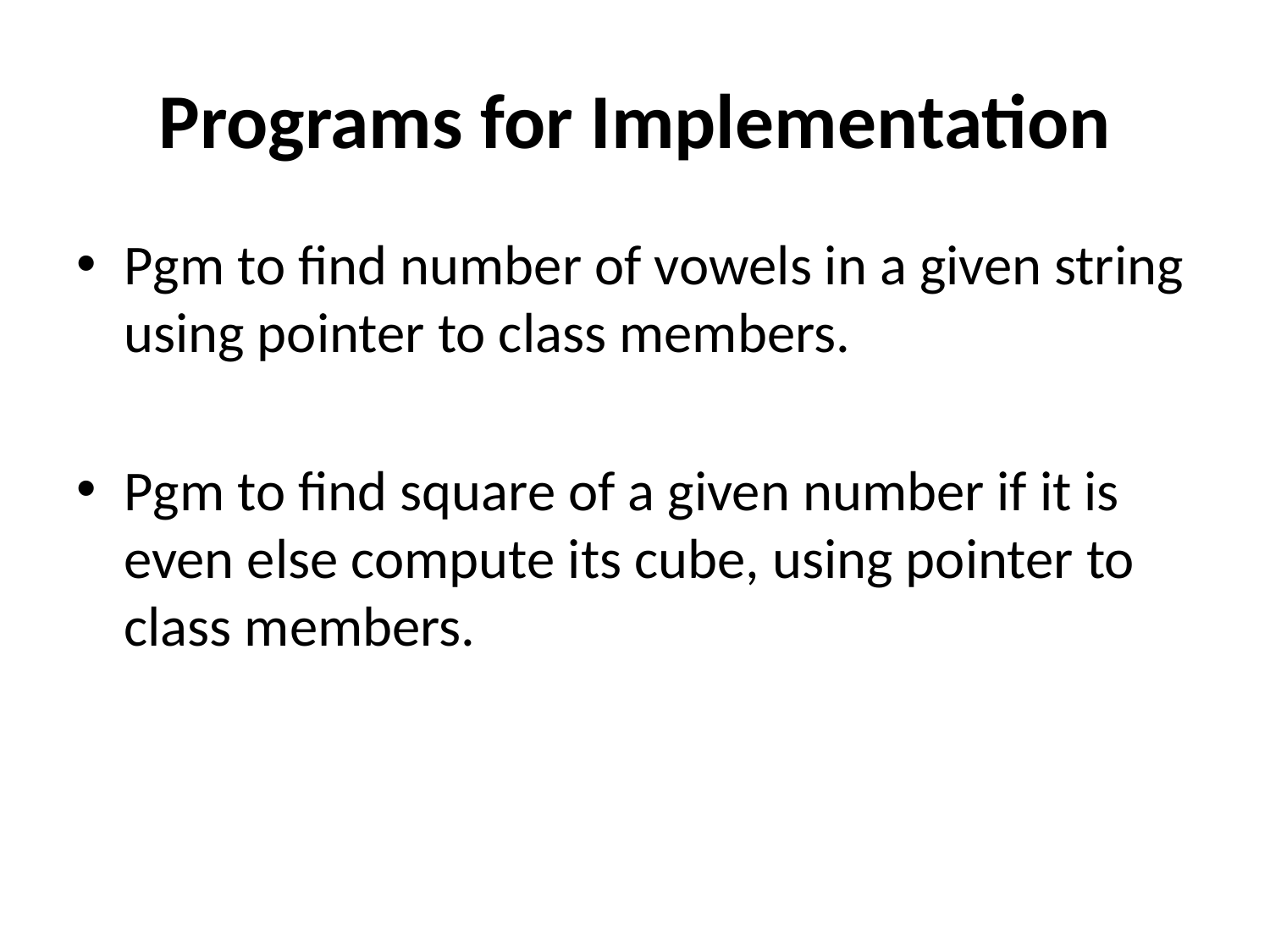

# Programs for Implementation
Pgm to find number of vowels in a given string using pointer to class members.

Pgm to find square of a given number if it is even else compute its cube, using pointer to class members.